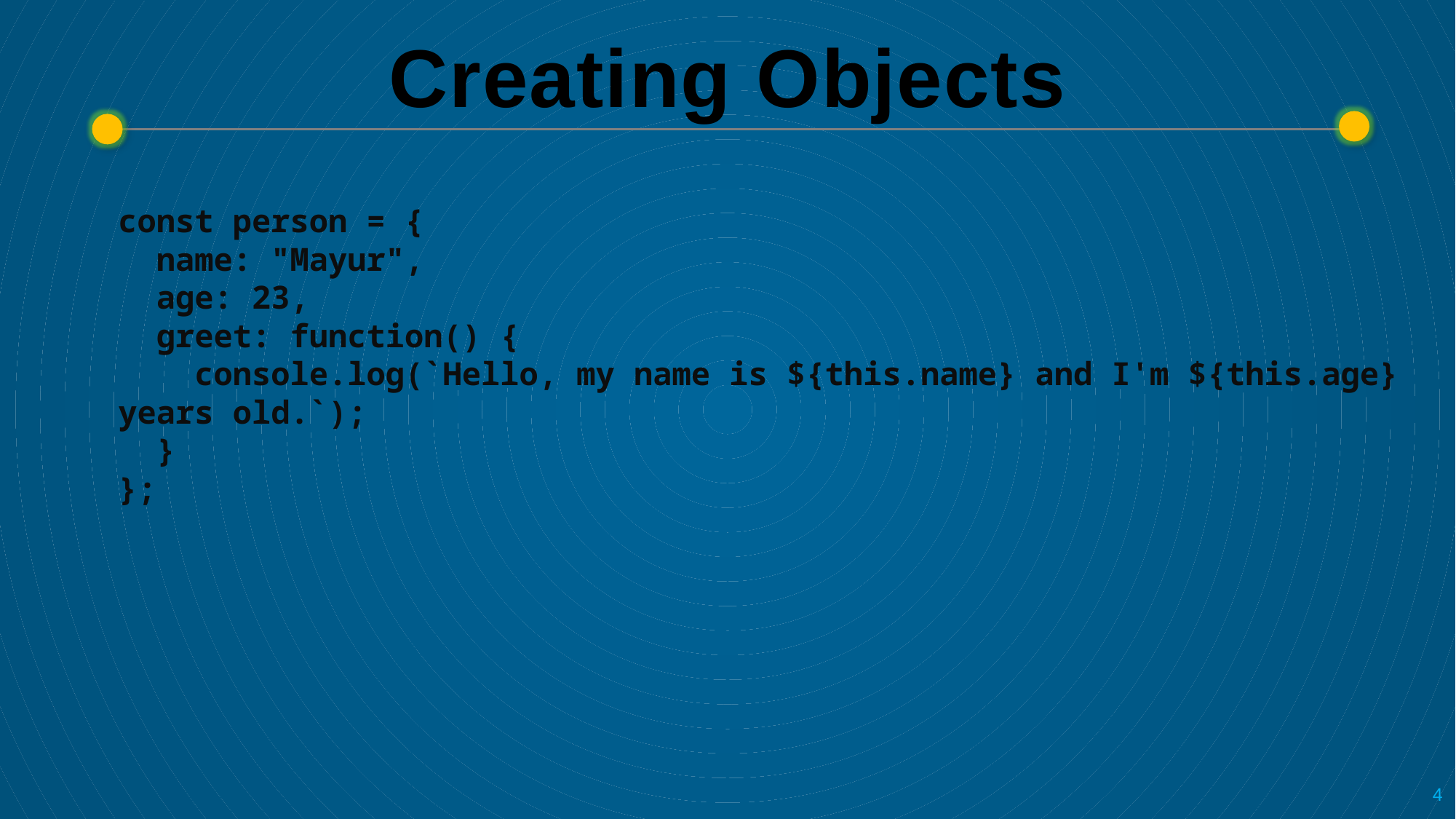

# Creating Objects

const person = {
  name: "Mayur",
  age: 23,
  greet: function() {
    console.log(`Hello, my name is ${this.name} and I'm ${this.age} years old.`);
  }
};
4